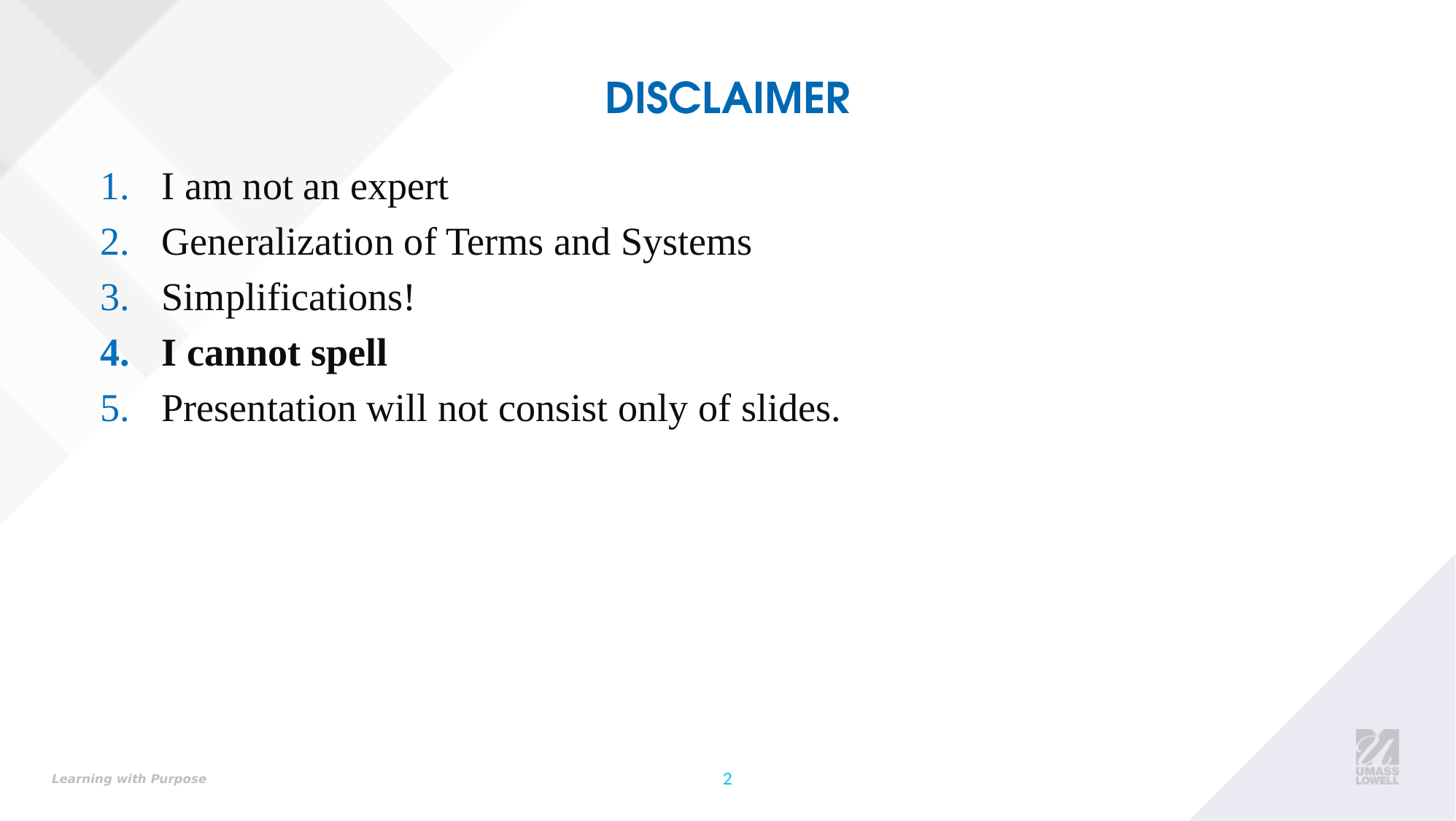

# Disclaimer
I am not an expert
Generalization of Terms and Systems
Simplifications!
I cannot spell
Presentation will not consist only of slides.
2